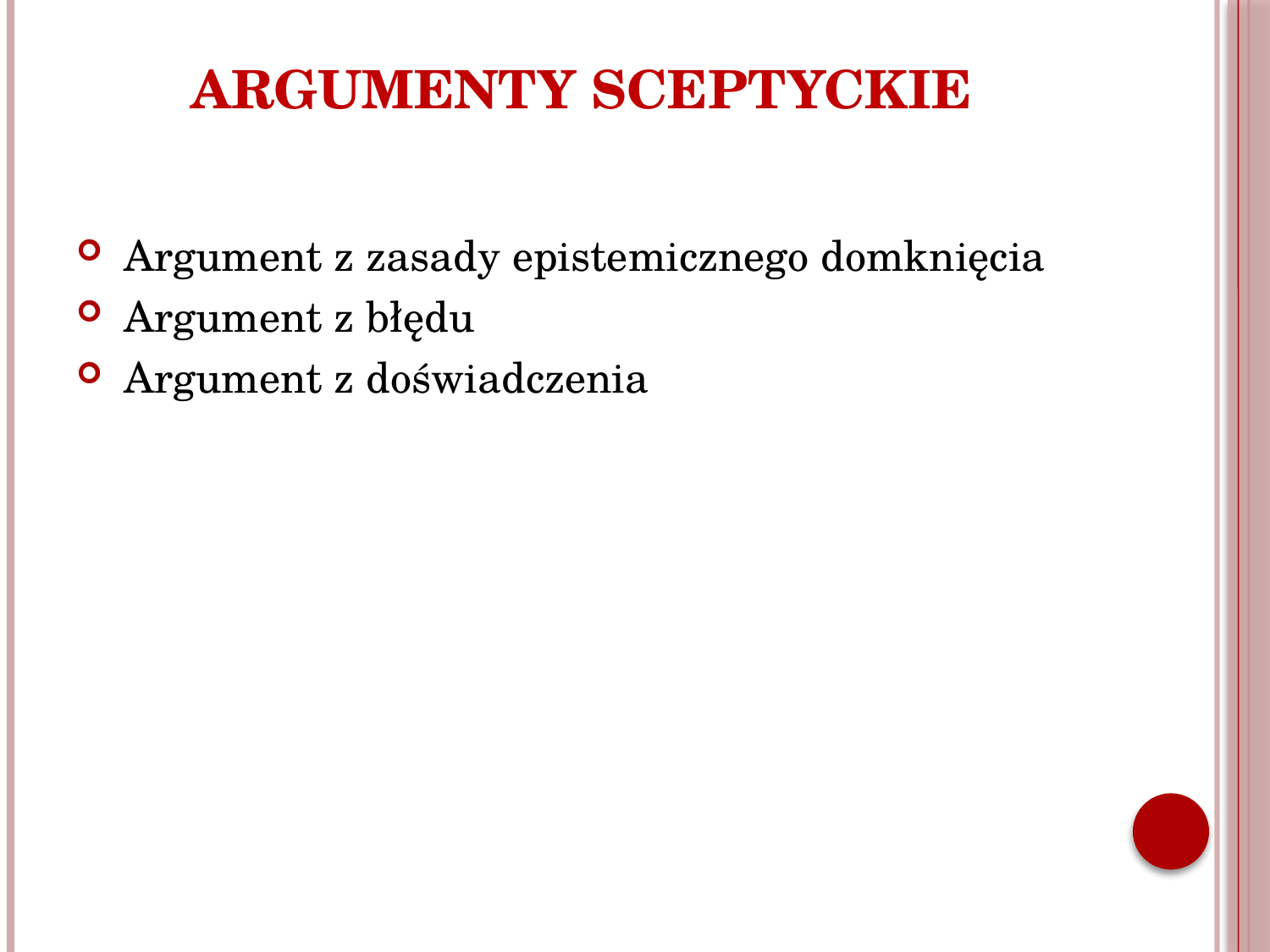

Argument z zasady epistemicznego domknięcia
Argument z błędu
Argument z doświadczenia
Argumenty sceptyckie